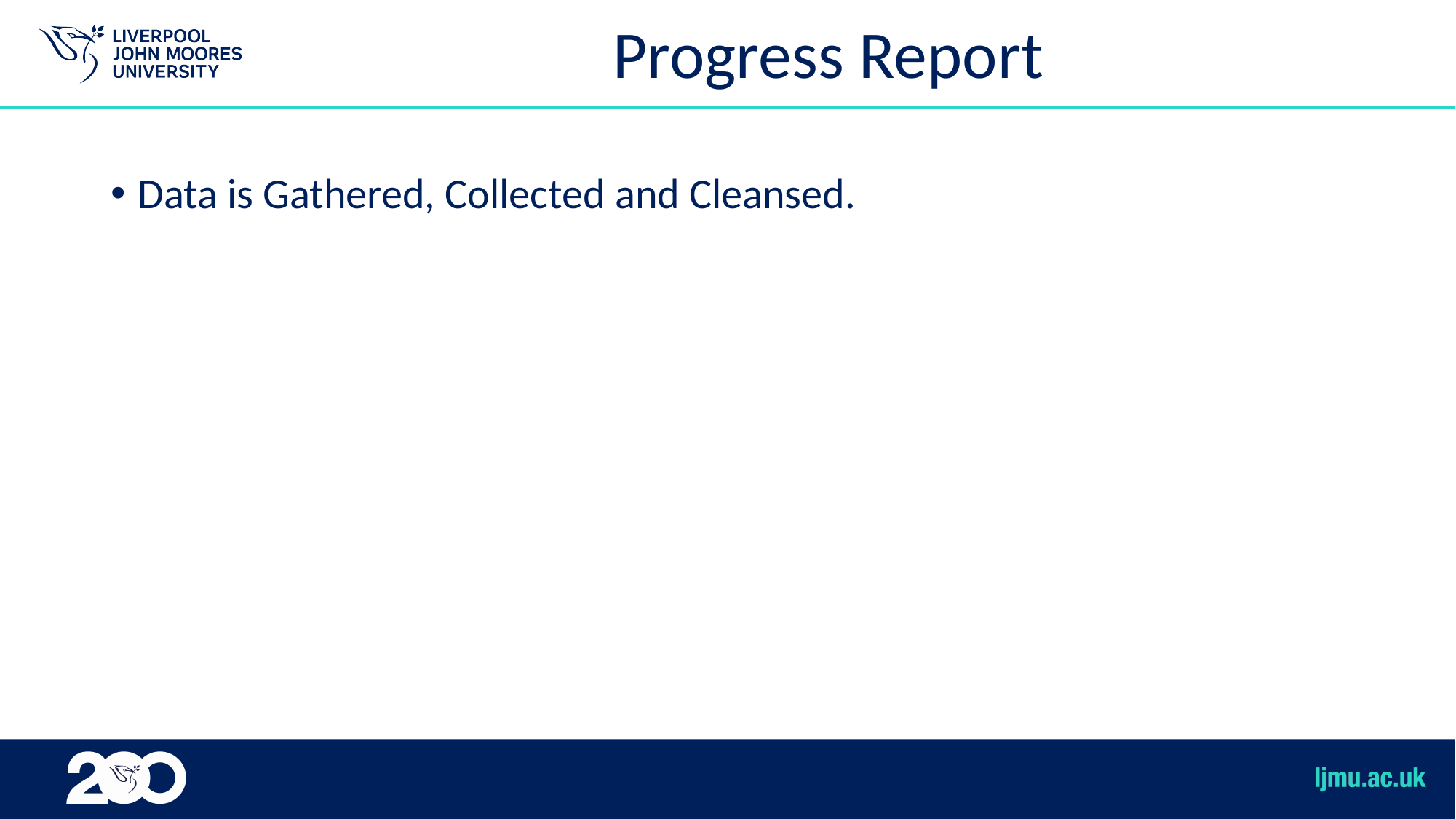

# Progress Report
Data is Gathered, Collected and Cleansed.